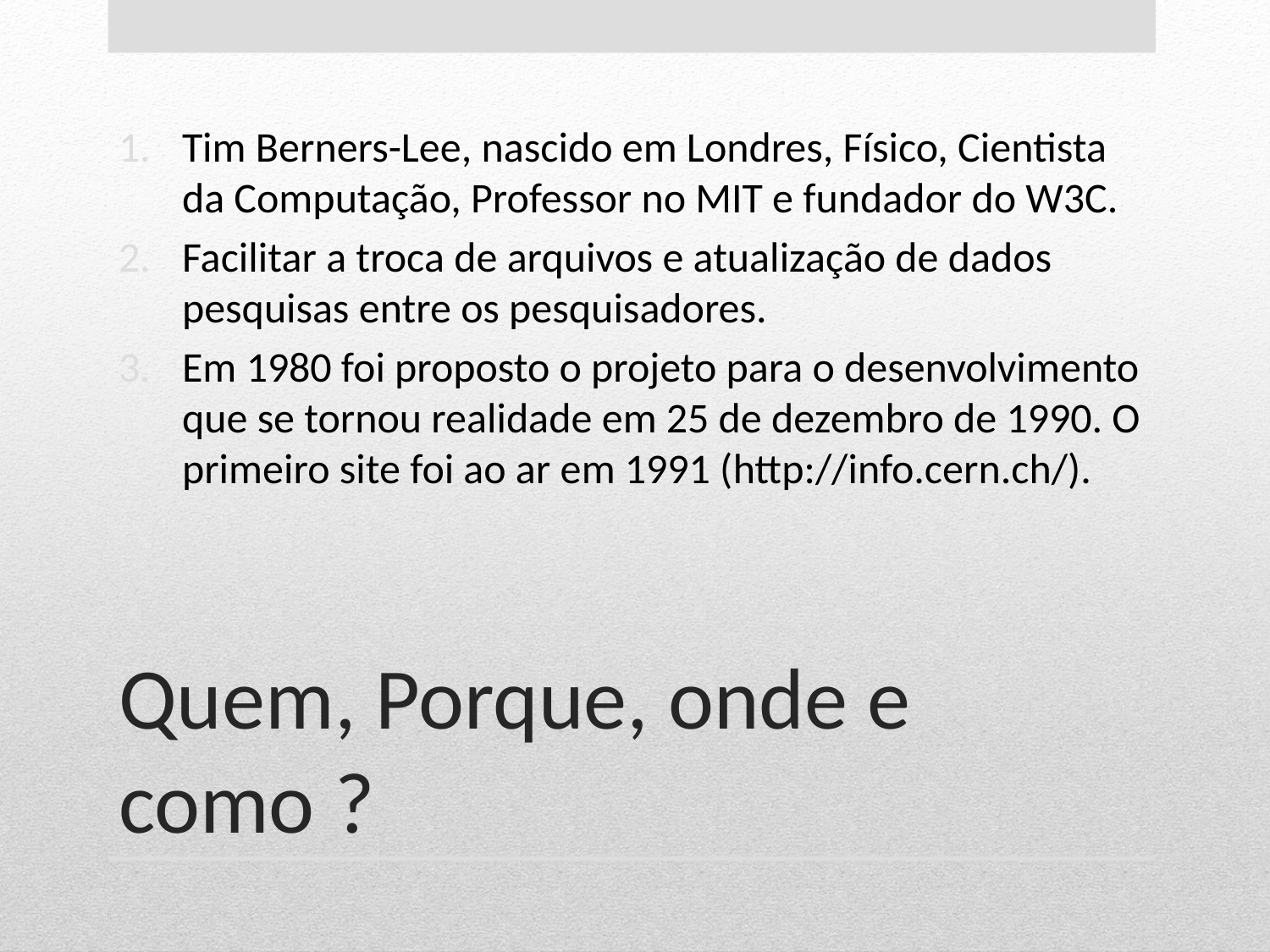

Tim Berners-Lee, nascido em Londres, Físico, Cientista da Computação, Professor no MIT e fundador do W3C.
Facilitar a troca de arquivos e atualização de dados pesquisas entre os pesquisadores.
Em 1980 foi proposto o projeto para o desenvolvimento que se tornou realidade em 25 de dezembro de 1990. O primeiro site foi ao ar em 1991 (http://info.cern.ch/).

# Quem, Porque, onde e como ?